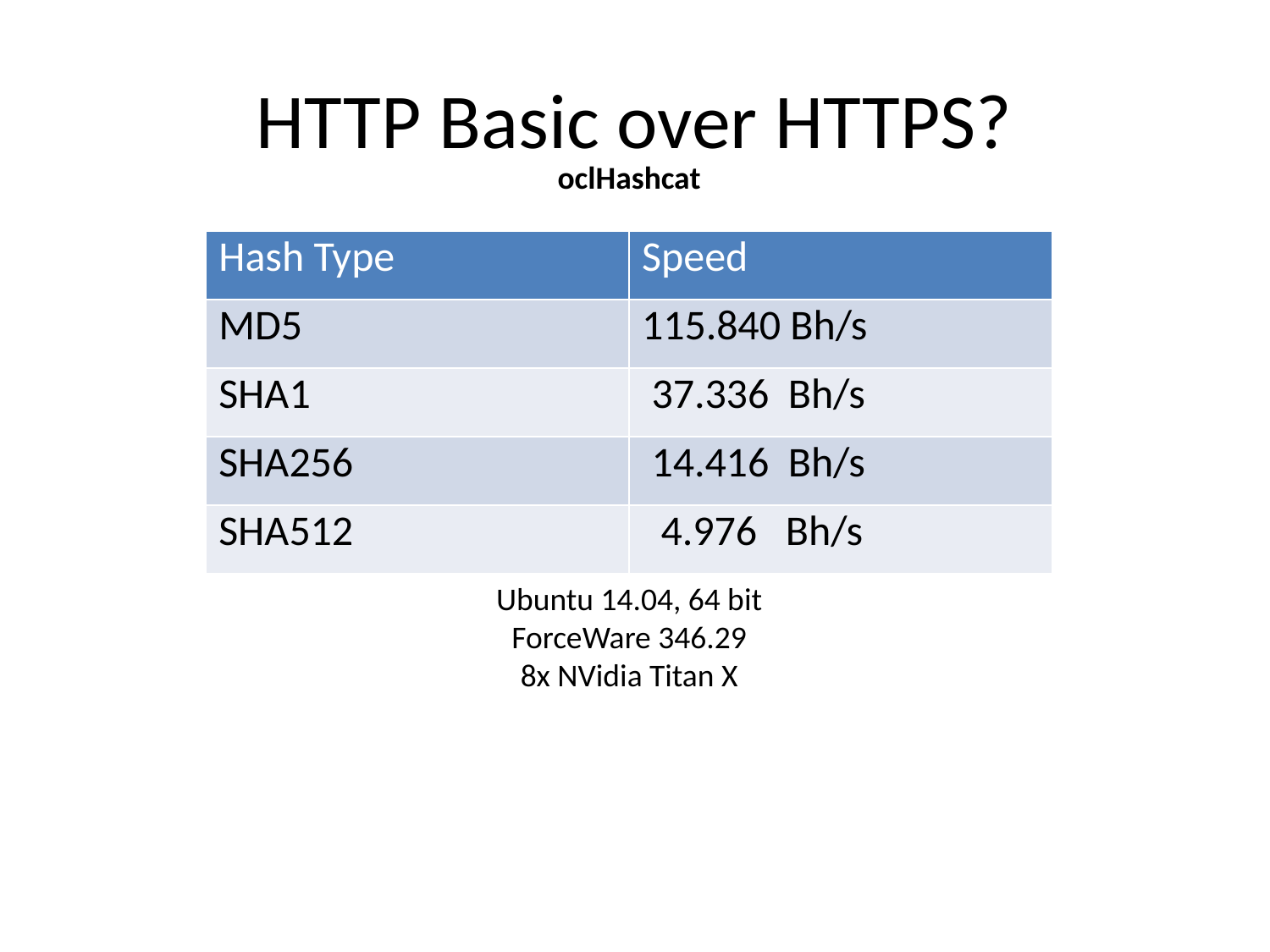

# HTTP Basic over HTTPS?
oclHashcat
| Hash Type | Speed |
| --- | --- |
| MD5 | 115.840 Bh/s |
| SHA1 | 37.336 Bh/s |
| SHA256 | 14.416 Bh/s |
| SHA512 | 4.976 Bh/s |
Ubuntu 14.04, 64 bit
ForceWare 346.29
8x NVidia Titan X